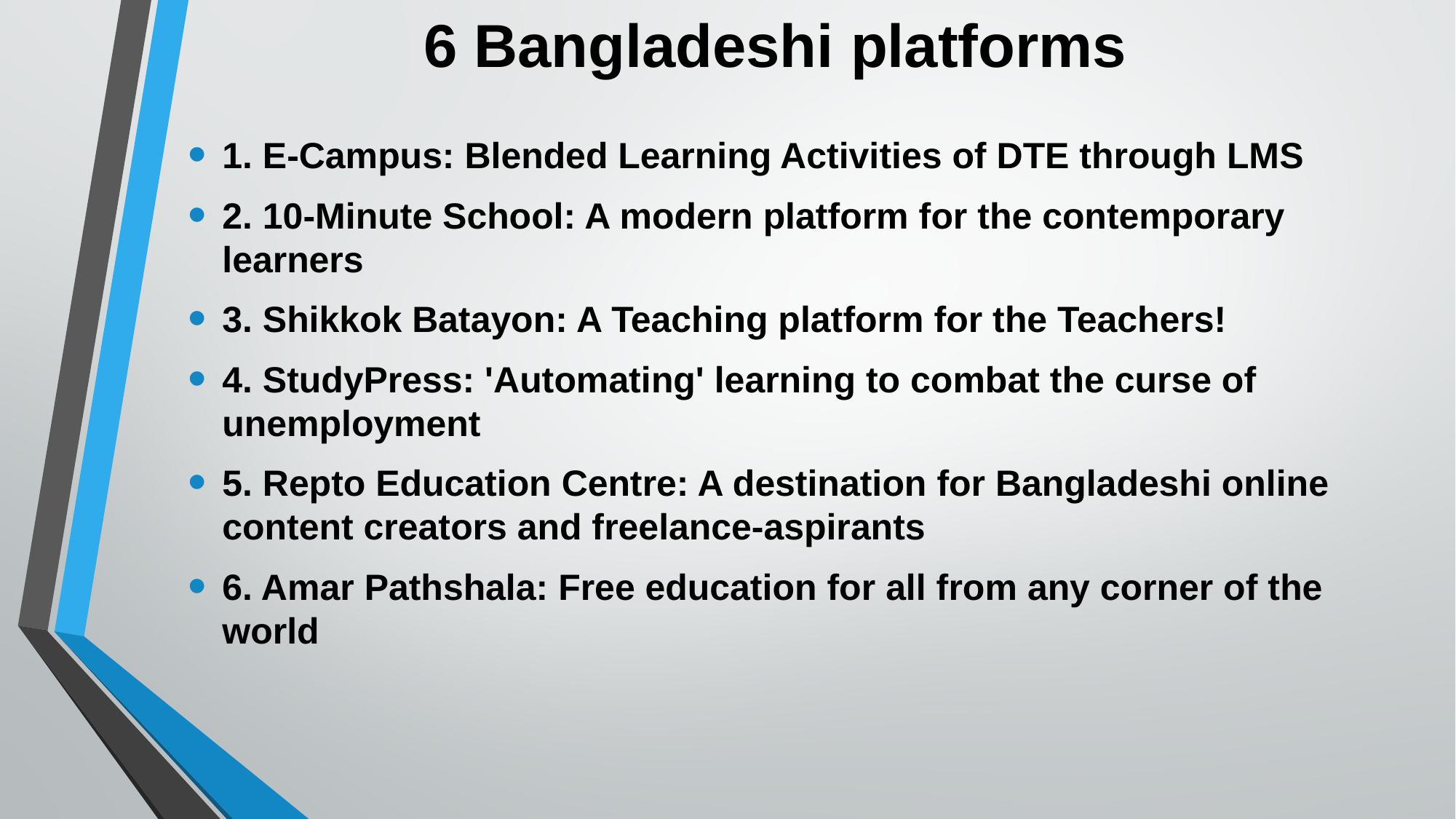

# 6 Bangladeshi platforms
1. E-Campus: Blended Learning Activities of DTE through LMS
2. 10-Minute School: A modern platform for the contemporary learners
3. Shikkok Batayon: A Teaching platform for the Teachers!
4. StudyPress: 'Automating' learning to combat the curse of unemployment
5. Repto Education Centre: A destination for Bangladeshi online content creators and freelance-aspirants
6. Amar Pathshala: Free education for all from any corner of the world